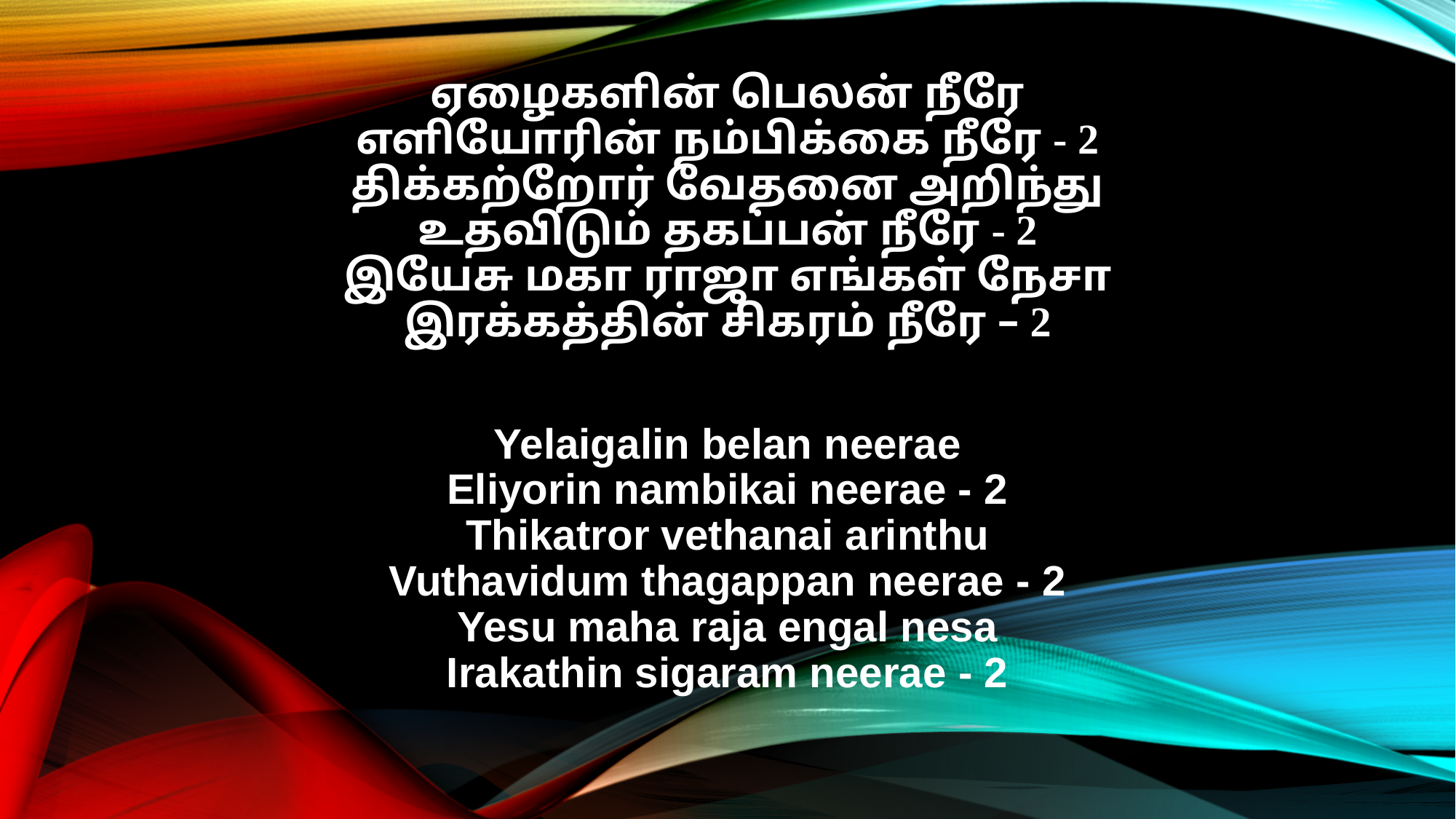

ஏழைகளின் பெலன் நீரே
எளியோரின் நம்பிக்கை நீரே - 2
திக்கற்றோர் வேதனை அறிந்து
உதவிடும் தகப்பன் நீரே - 2
இயேசு மகா ராஜா எங்கள் நேசா
இரக்கத்தின் சிகரம் நீரே – 2

Yelaigalin belan neerae
Eliyorin nambikai neerae - 2
Thikatror vethanai arinthu
Vuthavidum thagappan neerae - 2
Yesu maha raja engal nesa
Irakathin sigaram neerae - 2